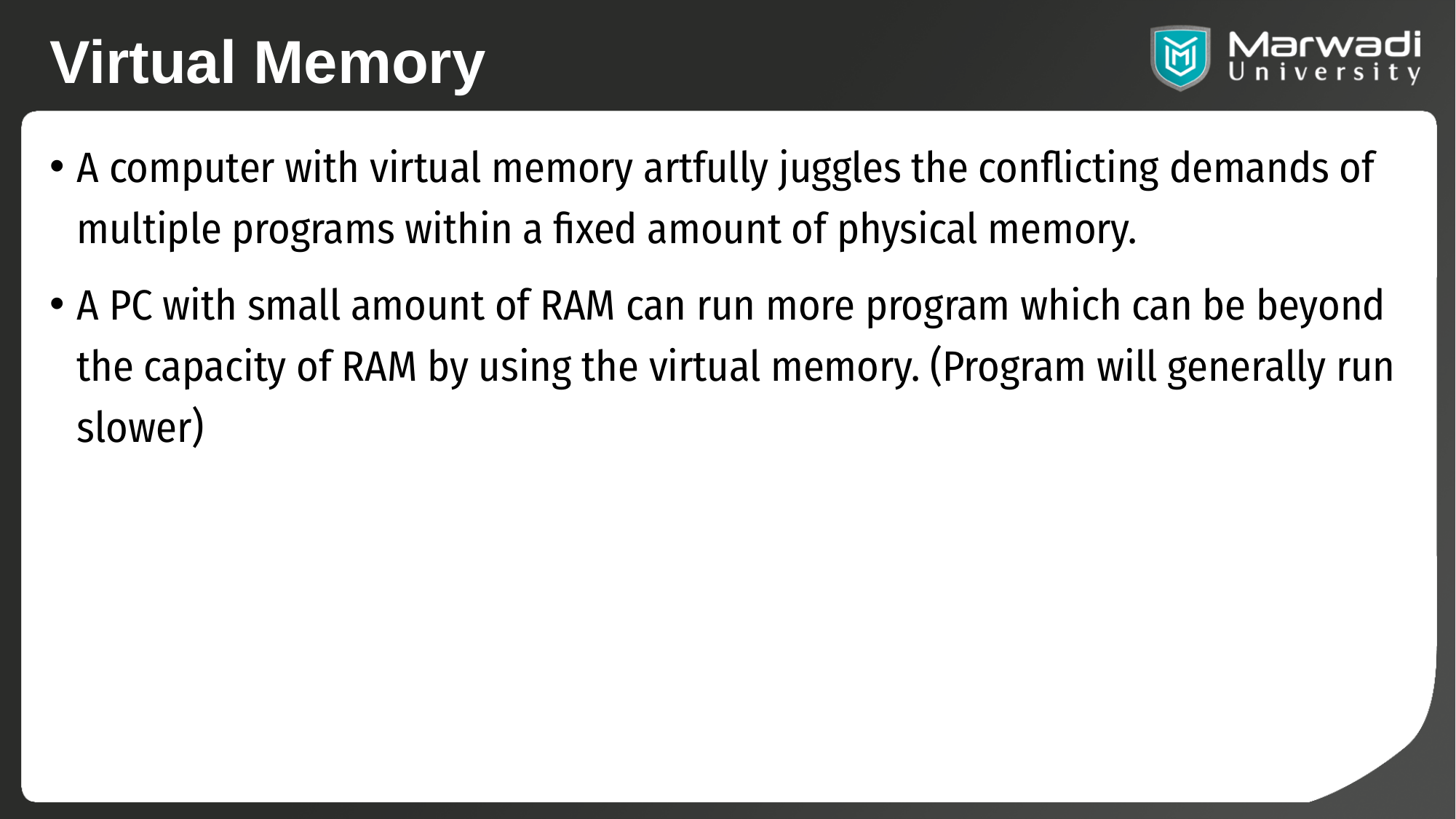

# Virtual Memory
A computer with virtual memory artfully juggles the conflicting demands of multiple programs within a fixed amount of physical memory.
A PC with small amount of RAM can run more program which can be beyond the capacity of RAM by using the virtual memory. (Program will generally run slower)